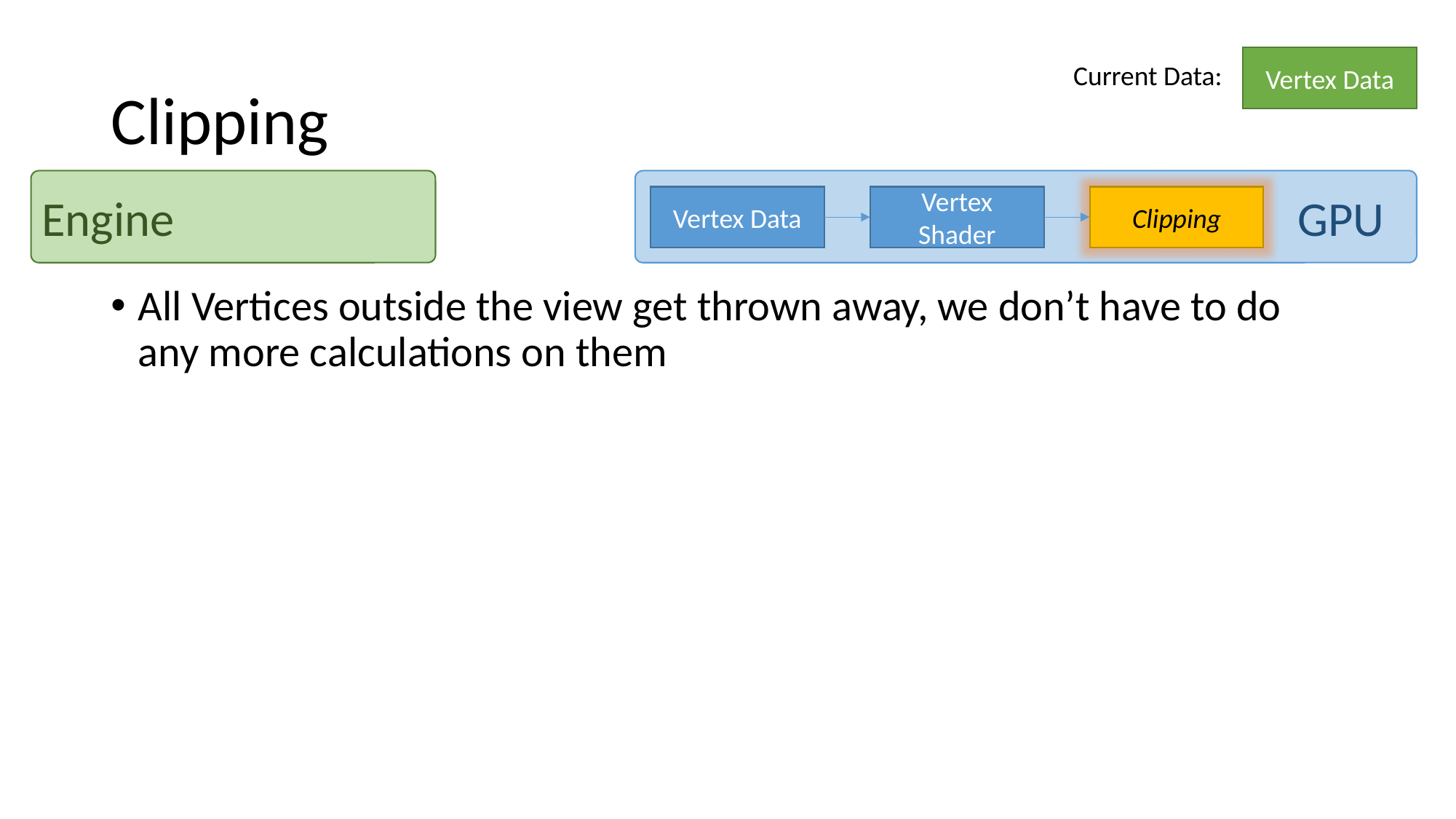

# Clipping
Vertex Data
Current Data:

Engine
GPU
Vertex Data
Vertex Shader
Clipping
All Vertices outside the view get thrown away, we don’t have to do any more calculations on them